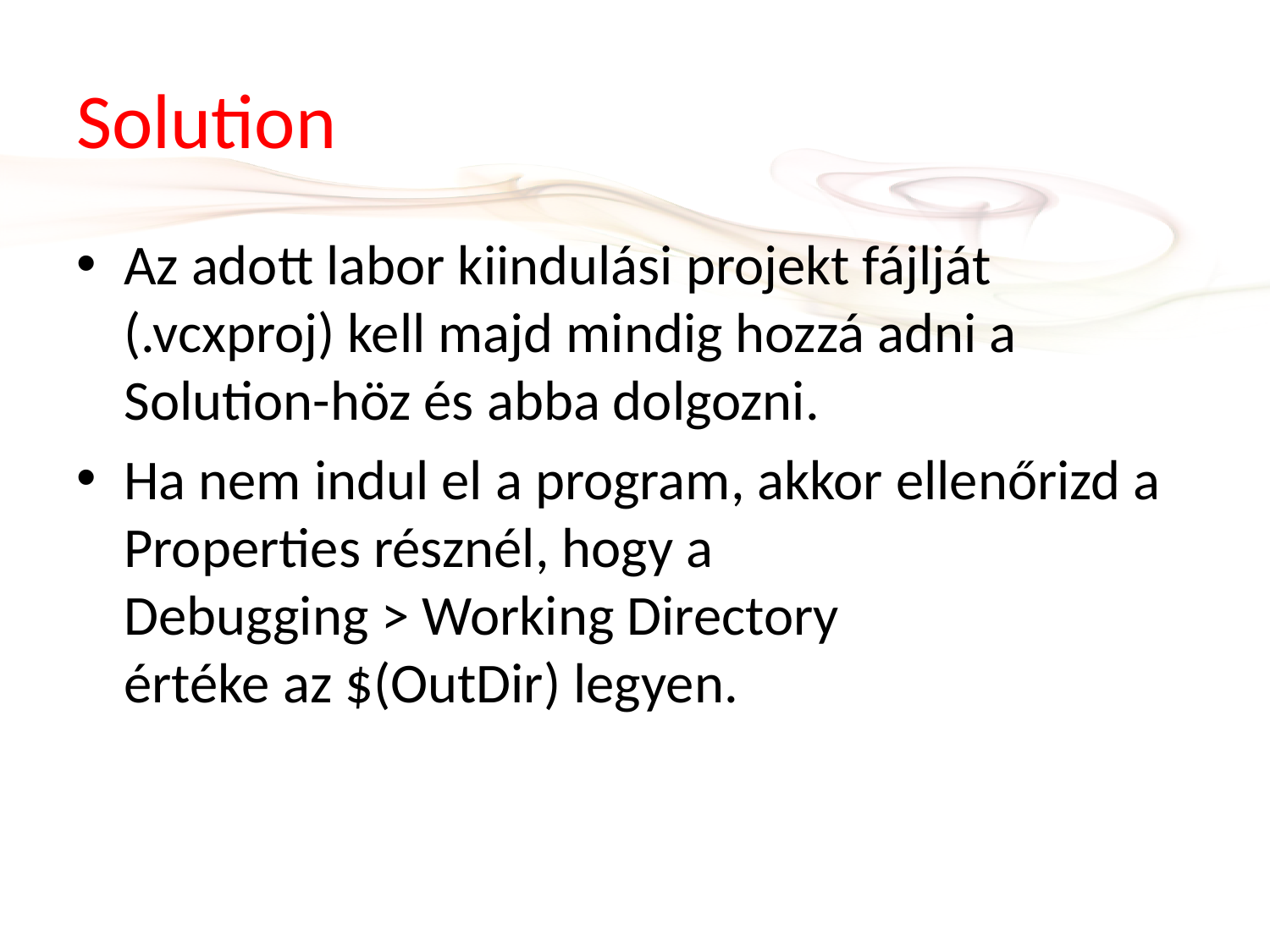

# Solution
Az adott labor kiindulási projekt fájlját (.vcxproj) kell majd mindig hozzá adni a Solution-höz és abba dolgozni.
Ha nem indul el a program, akkor ellenőrizd a Properties résznél, hogy a
Debugging > Working Directory
értéke az $(OutDir) legyen.